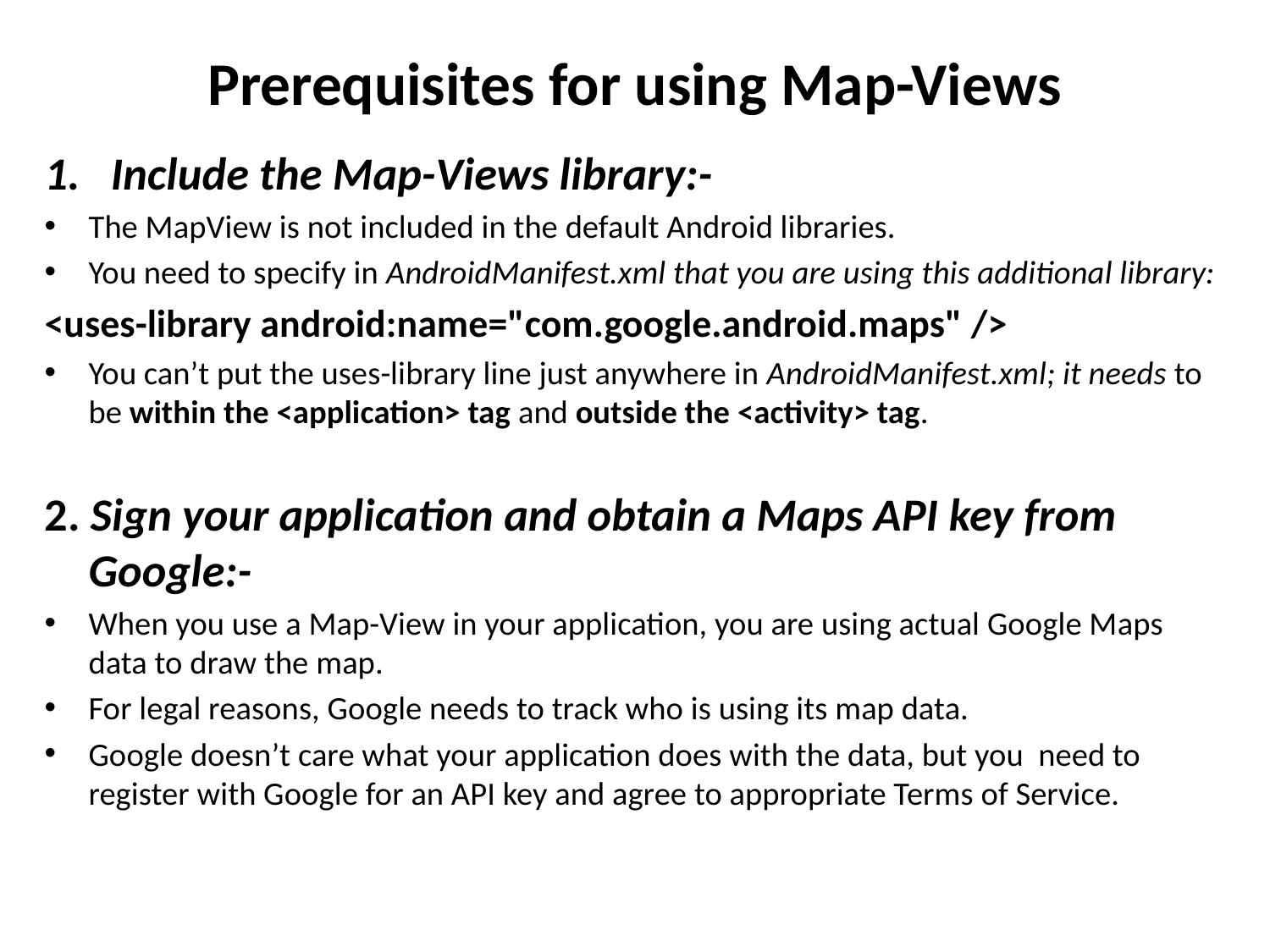

# Prerequisites for using Map-Views
Include the Map-Views library:-
The MapView is not included in the default Android libraries.
You need to specify in AndroidManifest.xml that you are using this additional library:
<uses-library android:name="com.google.android.maps" />
You can’t put the uses-library line just anywhere in AndroidManifest.xml; it needs to be within the <application> tag and outside the <activity> tag.

2. Sign your application and obtain a Maps API key from Google:-
When you use a Map-View in your application, you are using actual Google Maps data to draw the map.
For legal reasons, Google needs to track who is using its map data.
Google doesn’t care what your application does with the data, but you  need to register with Google for an API key and agree to appropriate Terms of Service.